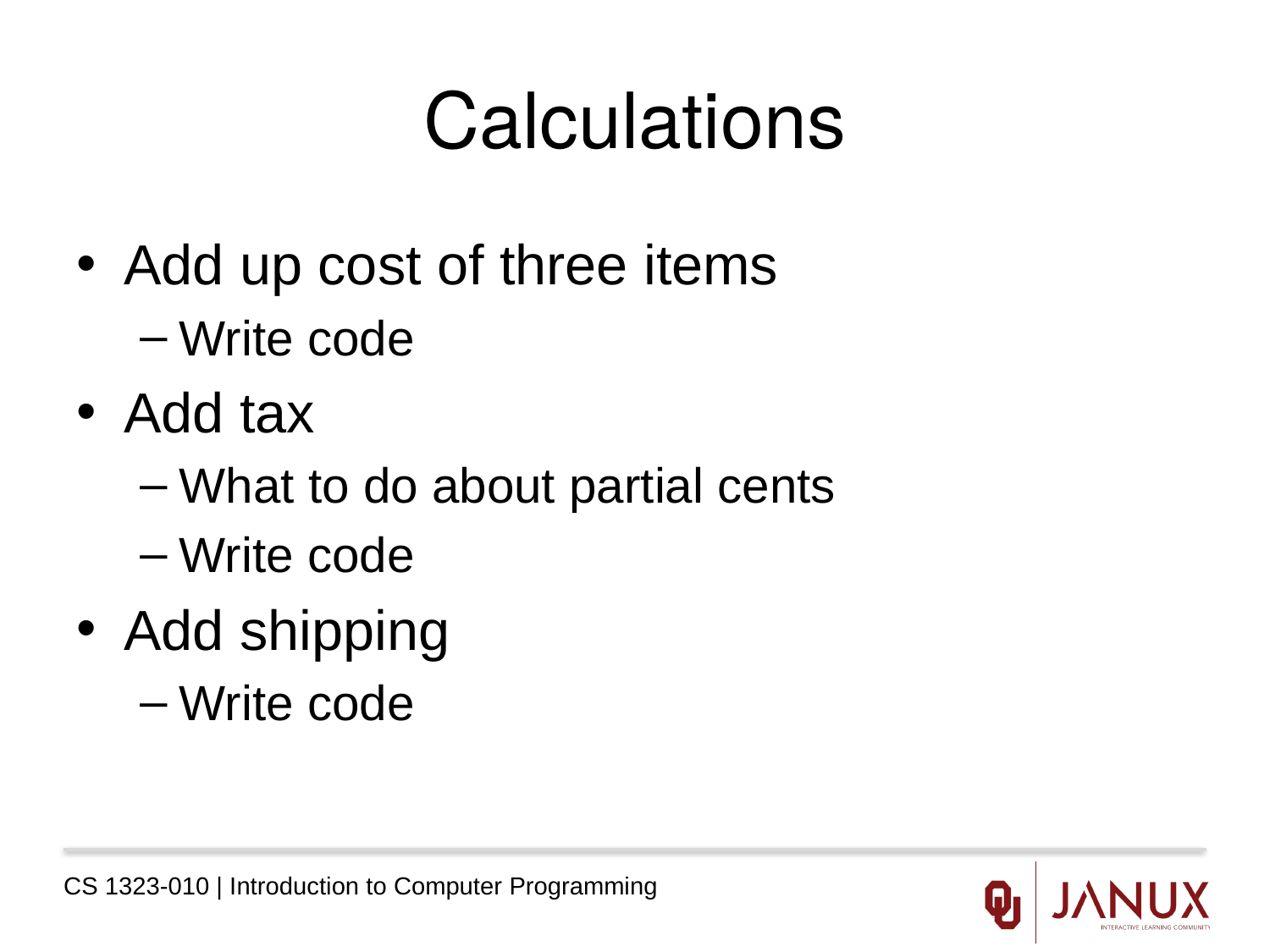

# Calculations
Add up cost of three items
Write code
Add tax
What to do about partial cents
Write code
Add shipping
Write code